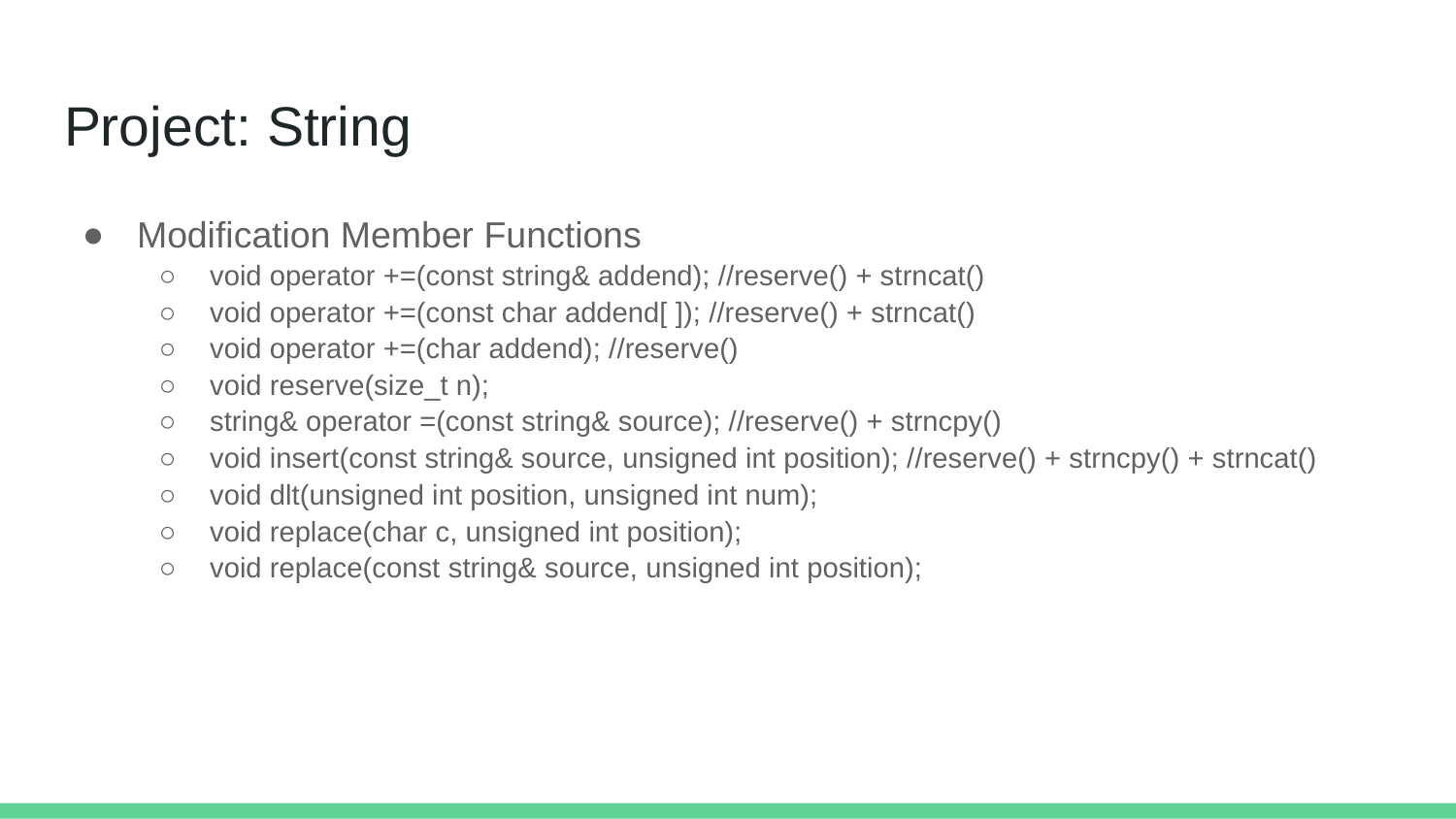

# Project: String
Modification Member Functions
void operator +=(const string& addend); //reserve() + strncat()
void operator +=(const char addend[ ]); //reserve() + strncat()
void operator +=(char addend); //reserve()
void reserve(size_t n);
string& operator =(const string& source); //reserve() + strncpy()
void insert(const string& source, unsigned int position); //reserve() + strncpy() + strncat()
void dlt(unsigned int position, unsigned int num);
void replace(char c, unsigned int position);
void replace(const string& source, unsigned int position);